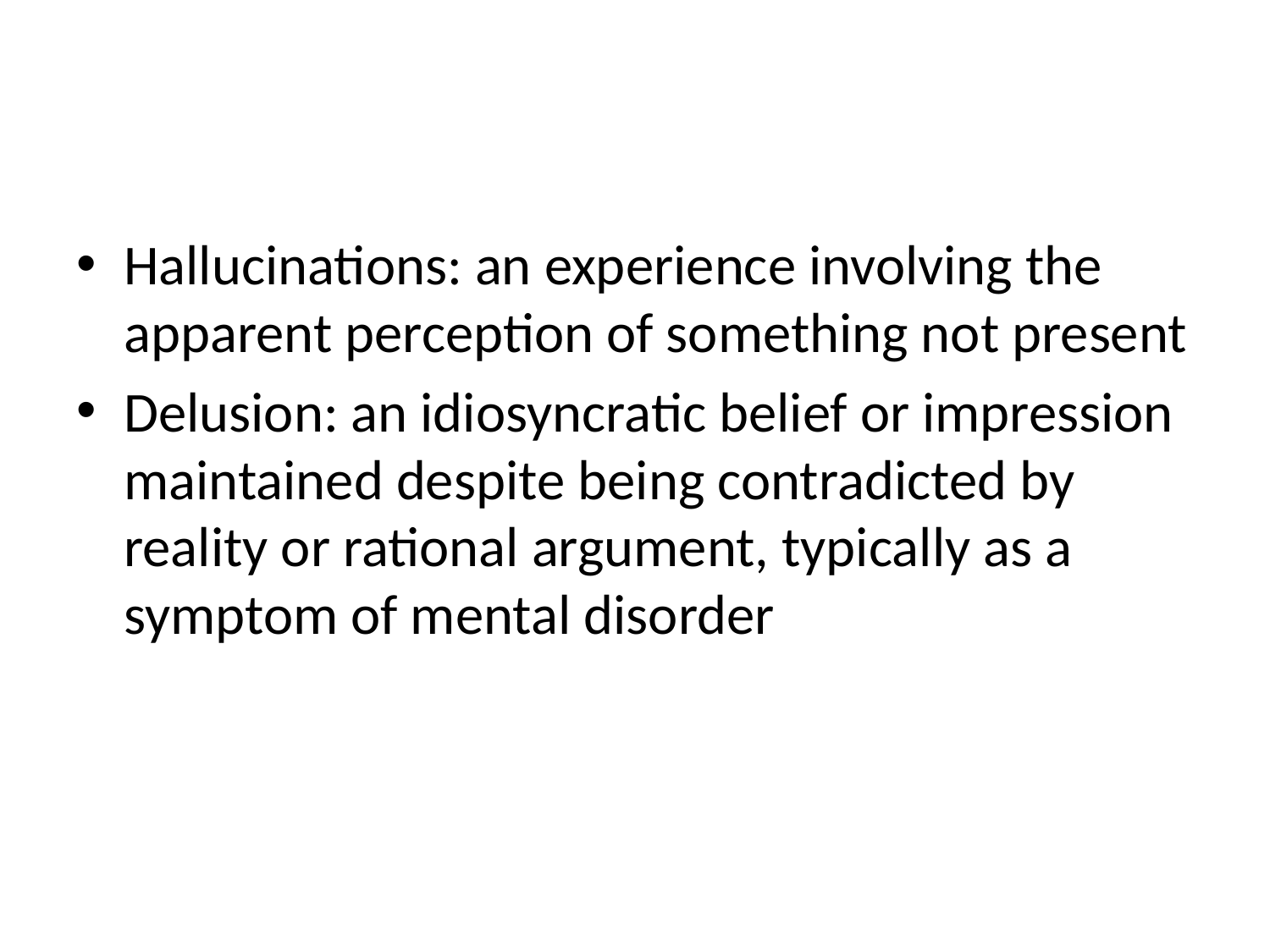

#
Hallucinations: an experience involving the apparent perception of something not present
Delusion: an idiosyncratic belief or impression maintained despite being contradicted by reality or rational argument, typically as a symptom of mental disorder